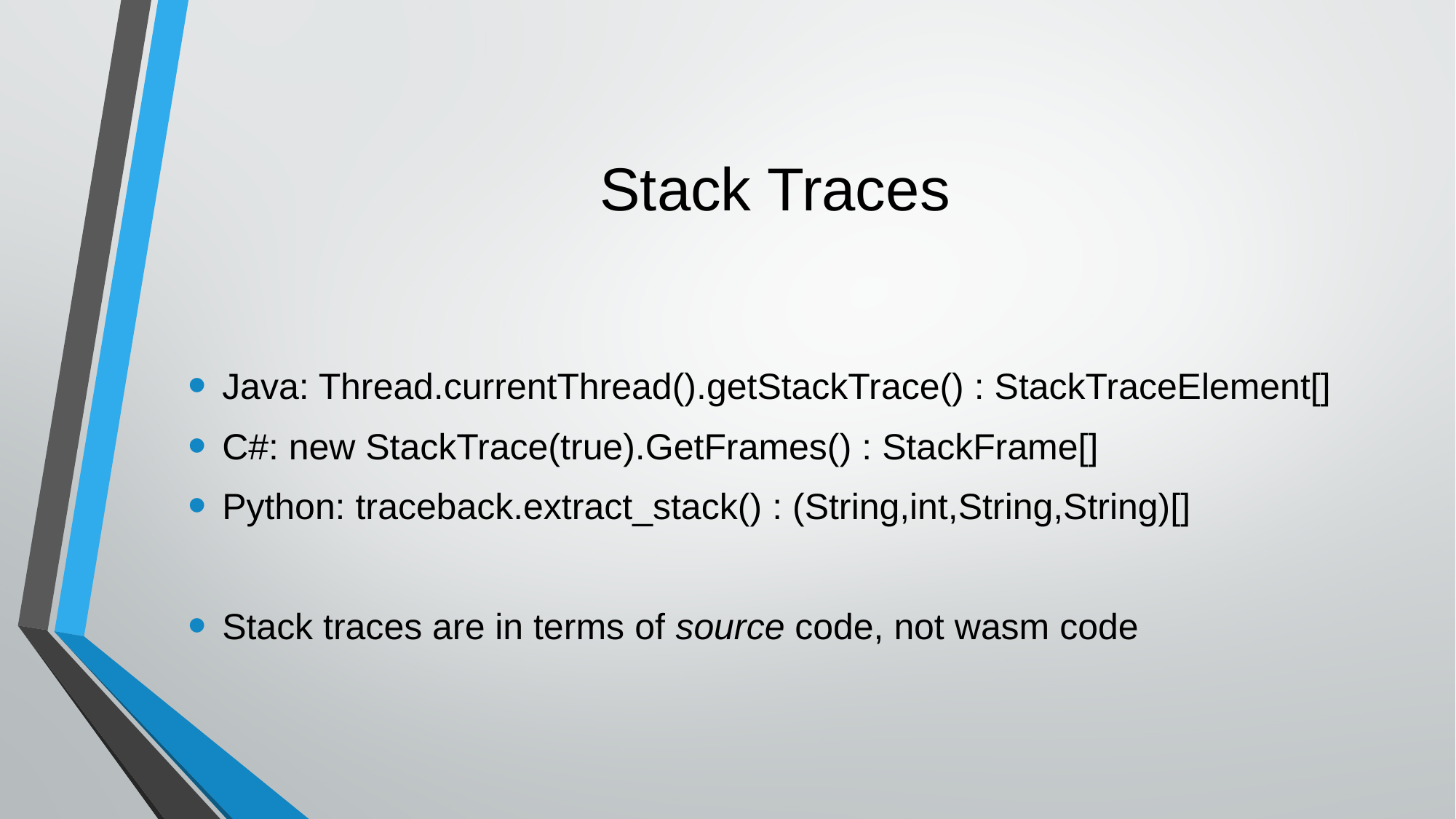

# Stack Traces
Java: Thread.currentThread().getStackTrace() : StackTraceElement[]
C#: new StackTrace(true).GetFrames() : StackFrame[]
Python: traceback.extract_stack() : (String,int,String,String)[]

Stack traces are in terms of source code, not wasm code